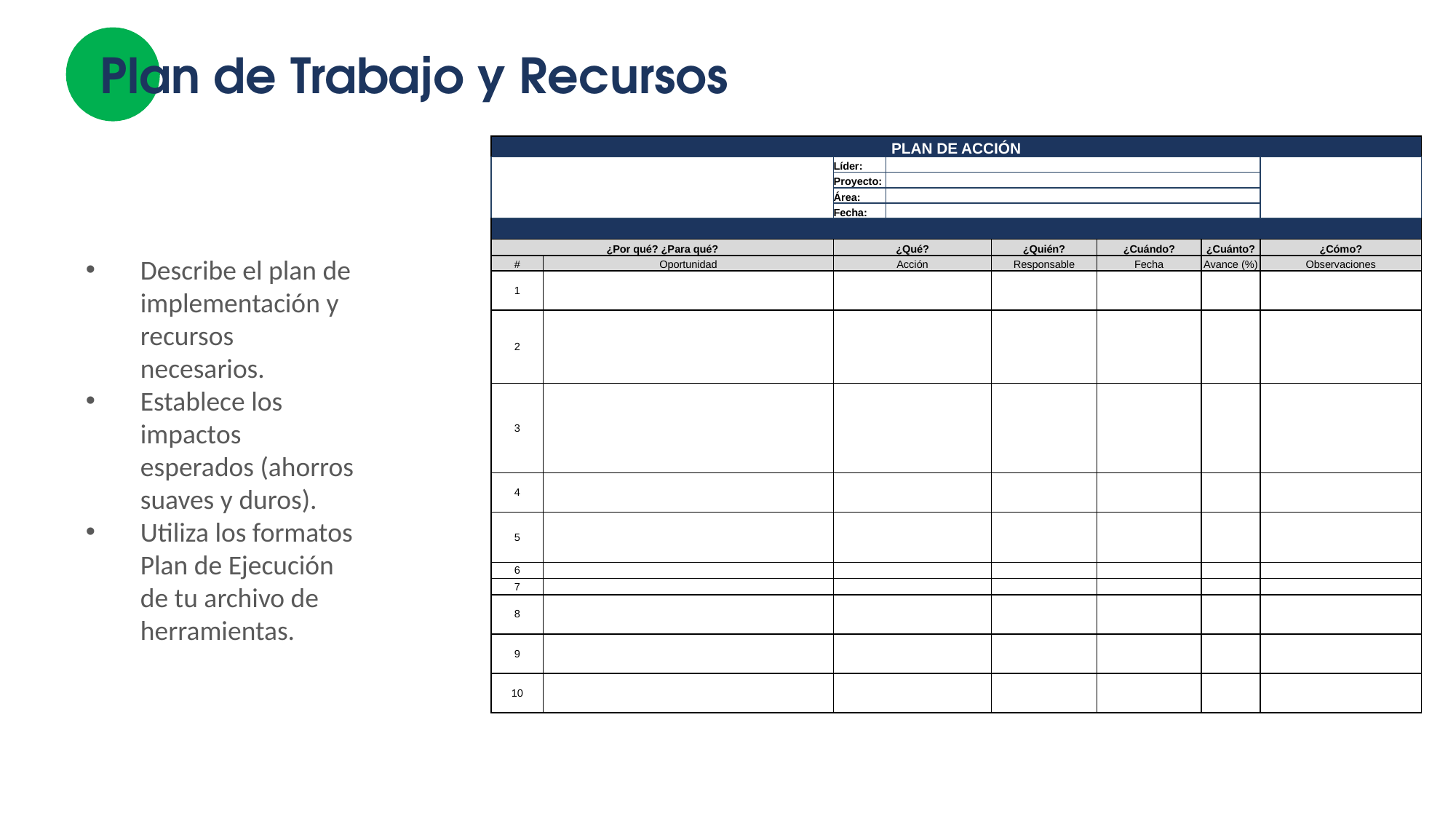

# Plan de Trabajo y Recursos
| PLAN DE ACCIÓN |  |  |  |  |  |  |  |
| --- | --- | --- | --- | --- | --- | --- | --- |
|  |  | Líder: |  |  |  |  |  |
|  |  | Proyecto: |  |  |  |  |  |
|  |  | Área: |  |  |  |  |  |
|  |  | Fecha: |  |  |  |  |  |
|  |  |  |  |  |  |  |  |
| ¿Por qué? ¿Para qué? |  | ¿Qué? |  | ¿Quién? | ¿Cuándo? | ¿Cuánto? | ¿Cómo? |
| # | Oportunidad | Acción |  | Responsable | Fecha | Avance (%) | Observaciones |
| 1 |  |  |  |  |  |  |  |
| 2 |  |  |  |  |  |  |  |
| 3 |  |  |  |  |  |  |  |
| 4 |  |  |  |  |  |  |  |
| 5 |  |  |  |  |  |  |  |
| 6 |  |  |  |  |  |  |  |
| 7 |  |  |  |  |  |  |  |
| 8 |  |  |  |  |  |  |  |
| 9 |  |  |  |  |  |  |  |
| 10 |  |  |  |  |  |  |  |

Describe el plan de implementación y recursos necesarios.
Establece los impactos esperados (ahorros suaves y duros).
Utiliza los formatos Plan de Ejecución de tu archivo de herramientas.